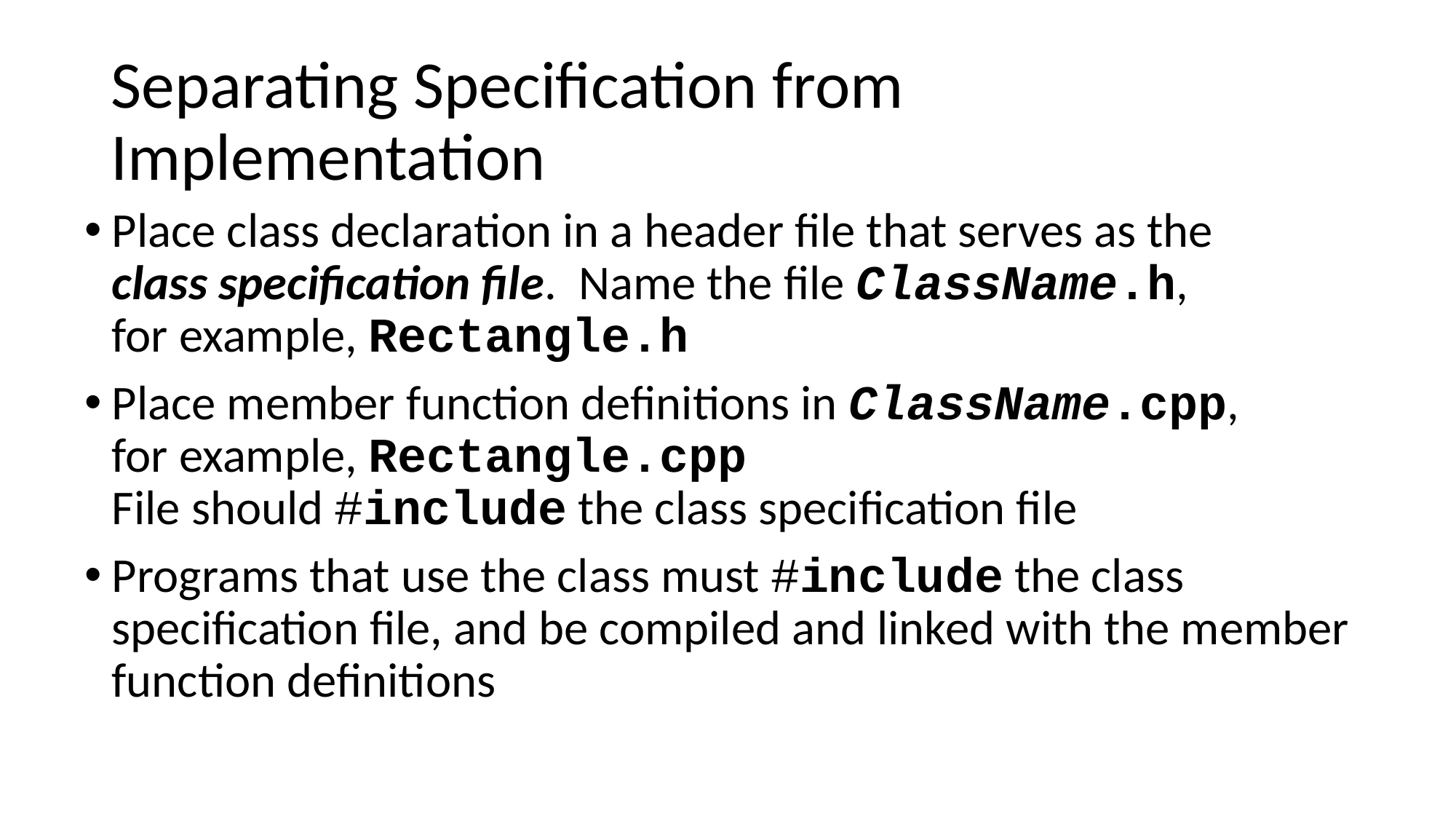

# Separating Specification from Implementation
Place class declaration in a header file that serves as the
class specification file.  Name the file ClassName.h,
for example, Rectangle.h
Place member function definitions in ClassName.cpp,
for example, Rectangle.cpp
File should #include the class specification file
Programs that use the class must #include the class specification file, and be compiled and linked with the member function definitions